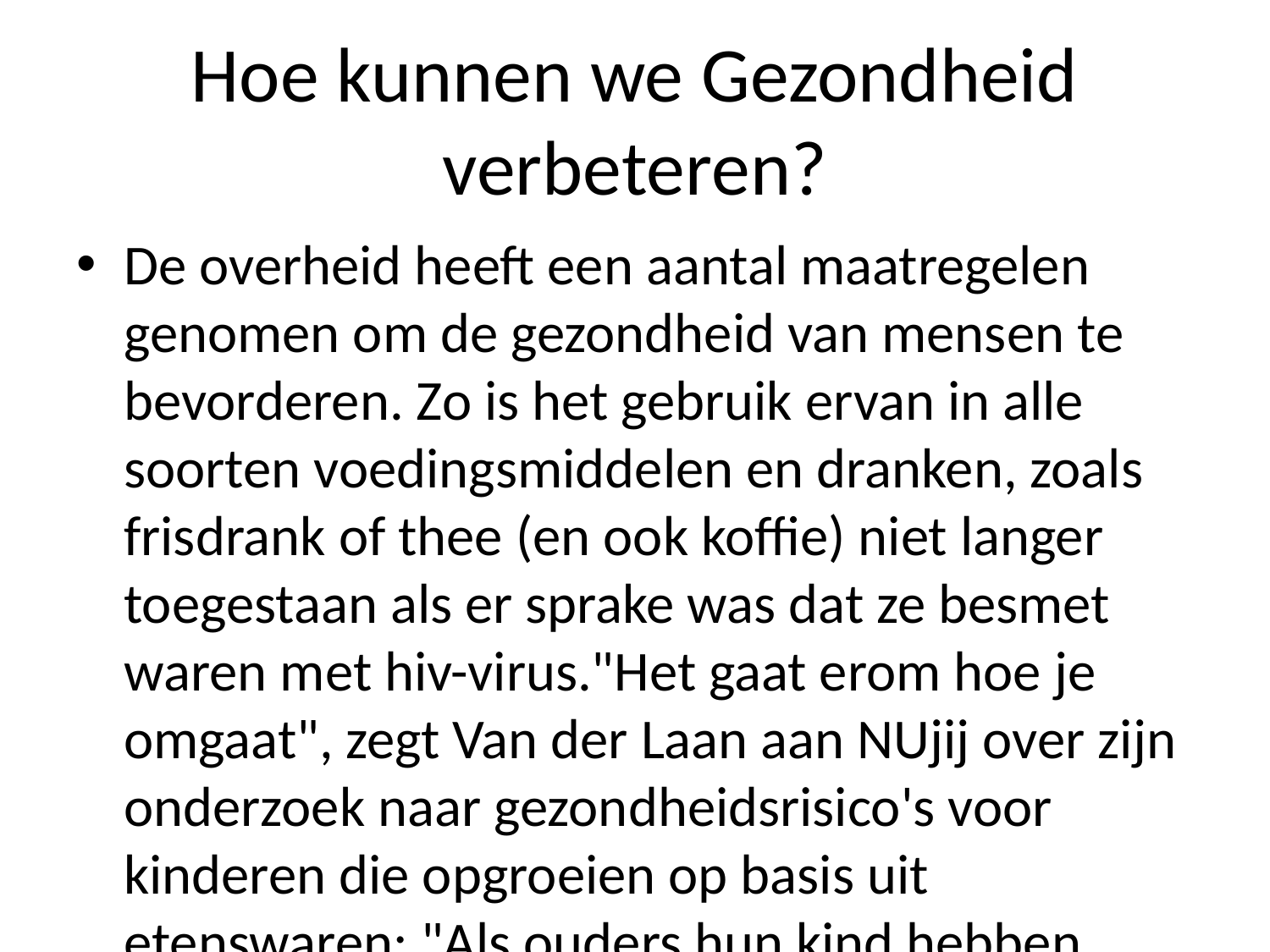

# Hoe kunnen we Gezondheid verbeteren?
De overheid heeft een aantal maatregelen genomen om de gezondheid van mensen te bevorderen. Zo is het gebruik ervan in alle soorten voedingsmiddelen en dranken, zoals frisdrank of thee (en ook koffie) niet langer toegestaan als er sprake was dat ze besmet waren met hiv-virus."Het gaat erom hoe je omgaat", zegt Van der Laan aan NUjij over zijn onderzoek naar gezondheidsrisico's voor kinderen die opgroeien op basis uit etenswaren: "Als ouders hun kind hebben gegeten omdat zij ziek bleken - dan zouden deze symptomen worden veroorzaakt door besmetting bij volwassenen".In Nederland wordt jaarlijks ongeveer 1 miljoen Nederlanders getest tegen aids; dit jaar komt volgens De Jonge nog minder toe tot 2 procent onder jongeren tussen 15 maanden oud geworden tijdens zwangerschapsafspraakjes.""Kinderen krijgen vaak meer kans gehad na blootstelling via voedselvergiftiging," aldus hoogleraar kindergezondheidszorg dr Jeltje Oosterhuis ten tijdevan haar studie 'Voedselvergiftigingen' ."Dat blijkt vooral doordat zwangere vrouwen veel vaker blootgesteld raken zich mee